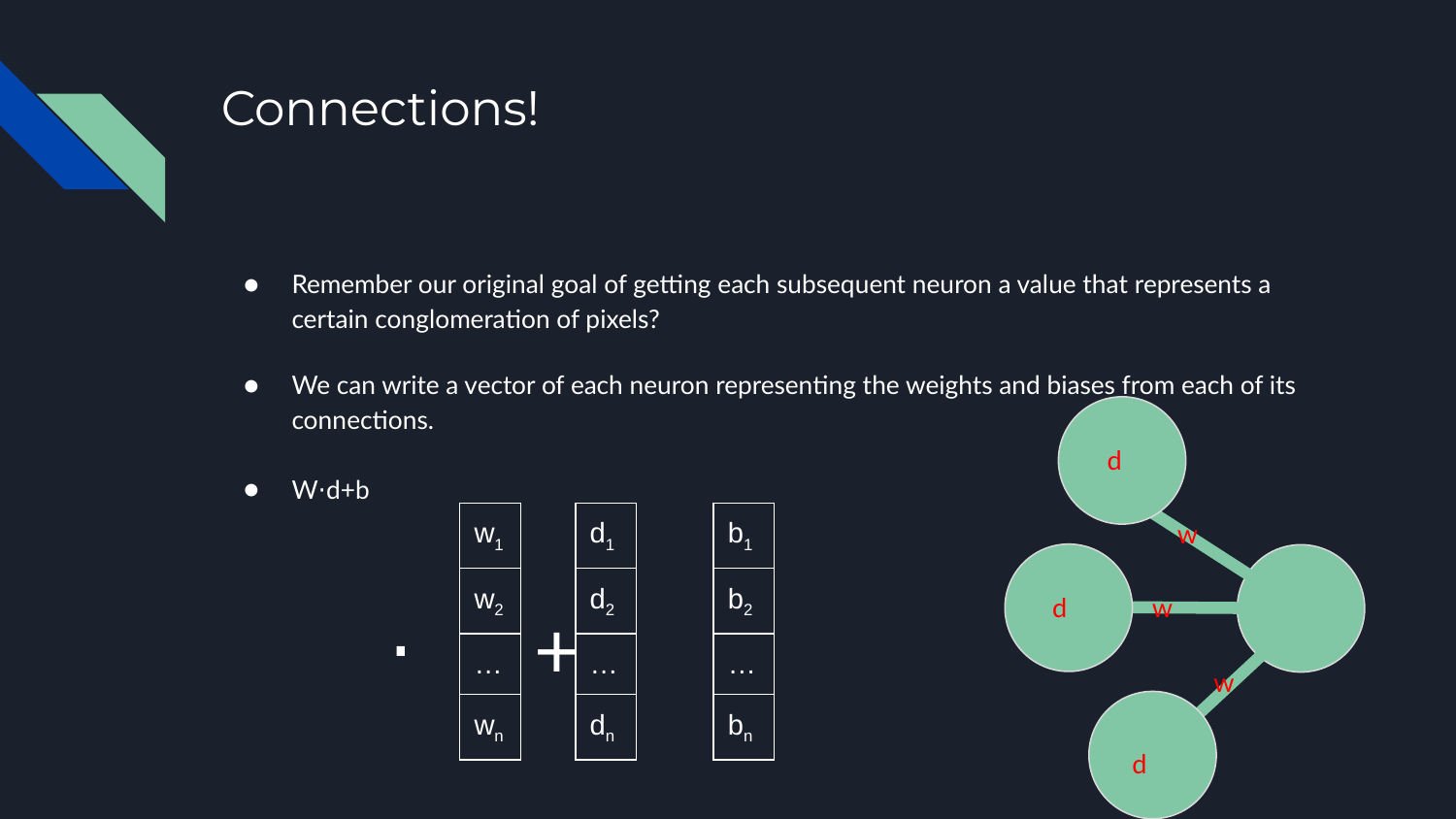

# Connections!
Remember our original goal of getting each subsequent neuron a value that represents a certain conglomeration of pixels?
We can write a vector of each neuron representing the weights and biases from each of its connections.
W⋅d+b

				    ⋅      +

d
| w1 |
| --- |
| w2 |
| … |
| wn |
| d1 |
| --- |
| d2 |
| … |
| dn |
| b1 |
| --- |
| b2 |
| … |
| bn |
w

d
w
w

d